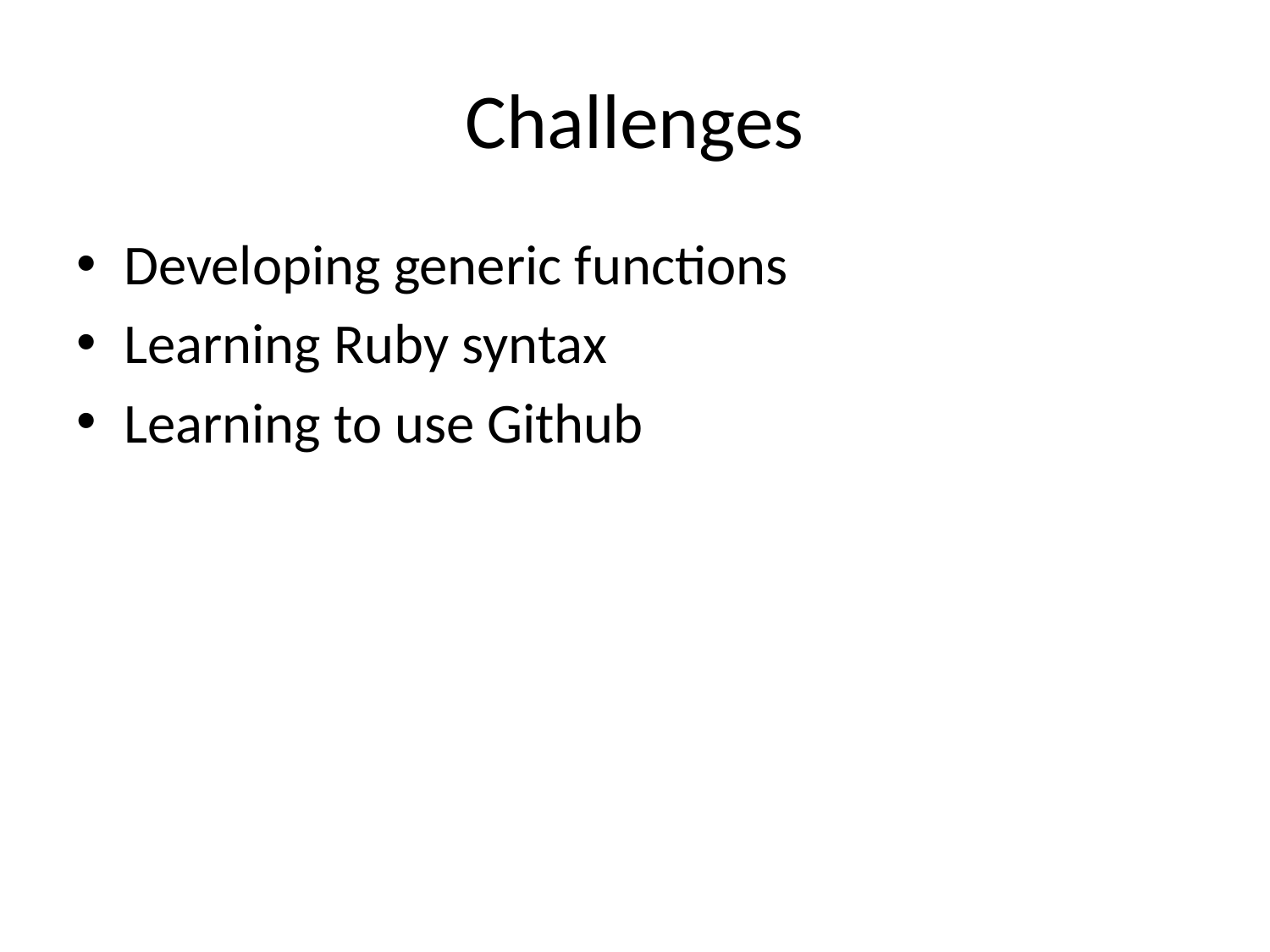

# Challenges
Developing generic functions
Learning Ruby syntax
Learning to use Github